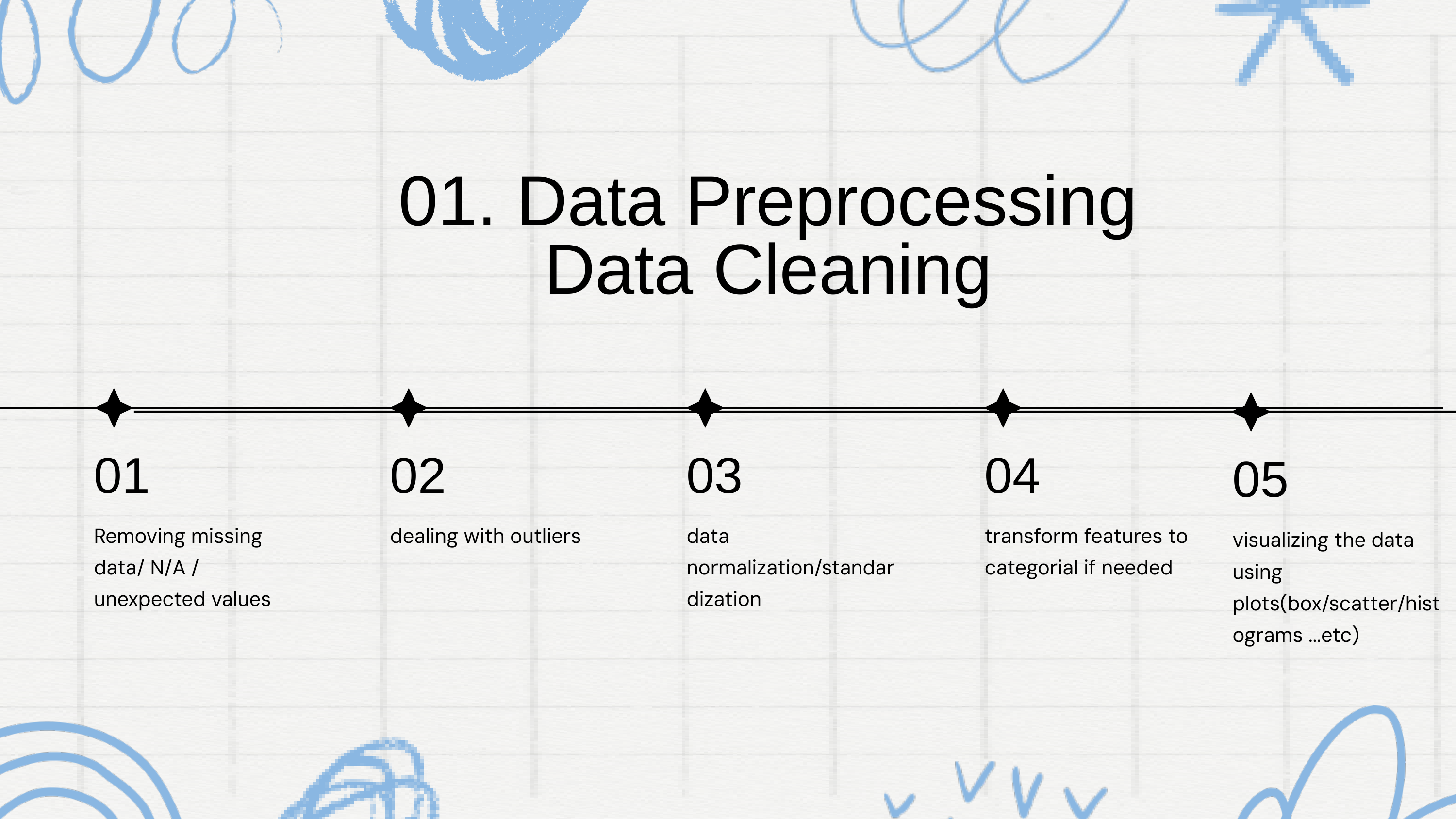

01. Data Preprocessing
Data Cleaning

01
02
03
04
05
Removing missing data/ N/A / unexpected values

dealing with outliers

data normalization/standardization

transform features to categorial if needed

visualizing the data using plots(box/scatter/histograms ...etc)